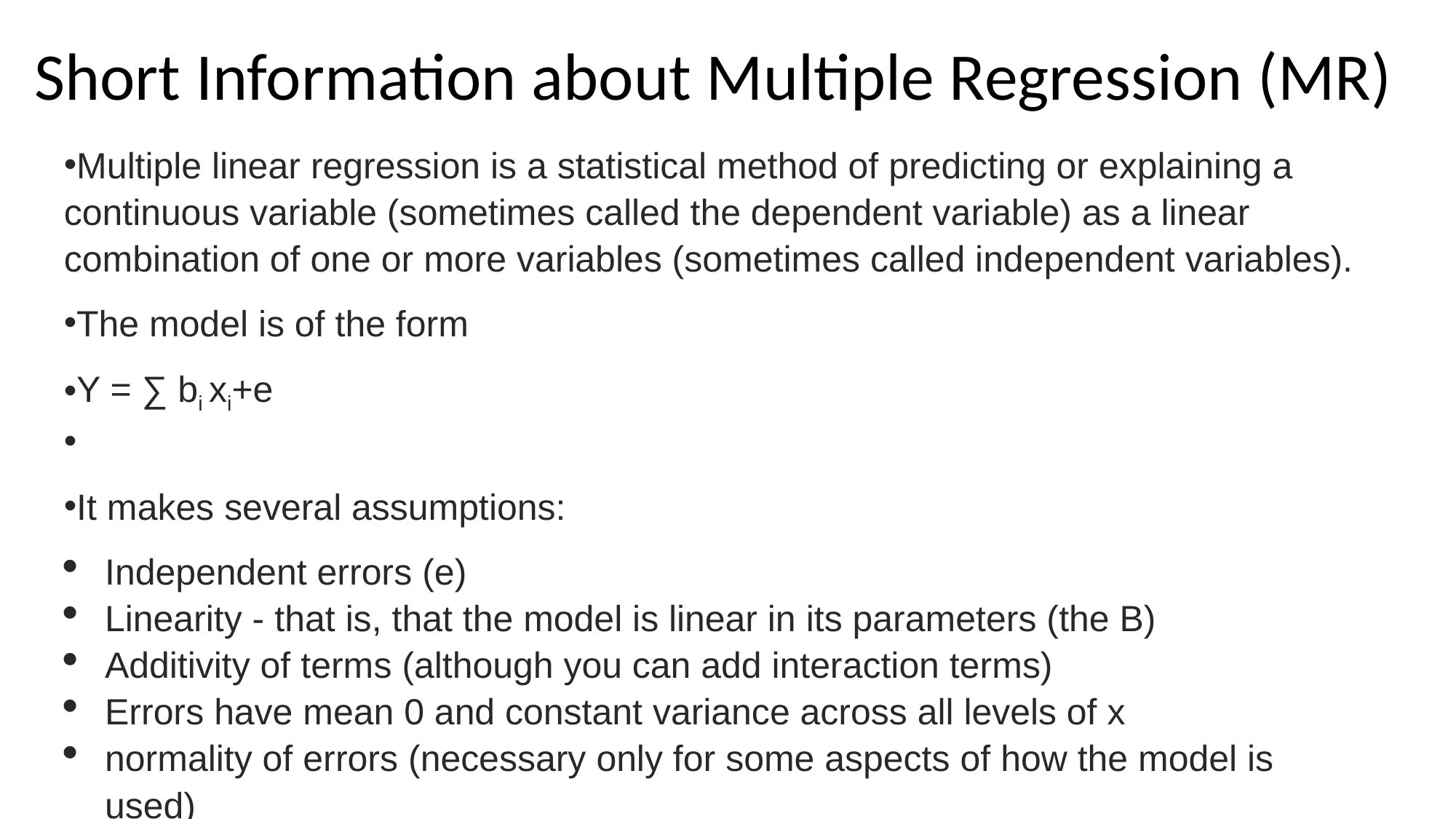

# Short Information about Multiple Regression (MR)
Multiple linear regression is a statistical method of predicting or explaining a continuous variable (sometimes called the dependent variable) as a linear combination of one or more variables (sometimes called independent variables).
The model is of the form
Y = ∑ bi xi+e

It makes several assumptions:
Independent errors (e)
Linearity - that is, that the model is linear in its parameters (the B)
Additivity of terms (although you can add interaction terms)
Errors have mean 0 and constant variance across all levels of x
normality of errors (necessary only for some aspects of how the model is used)